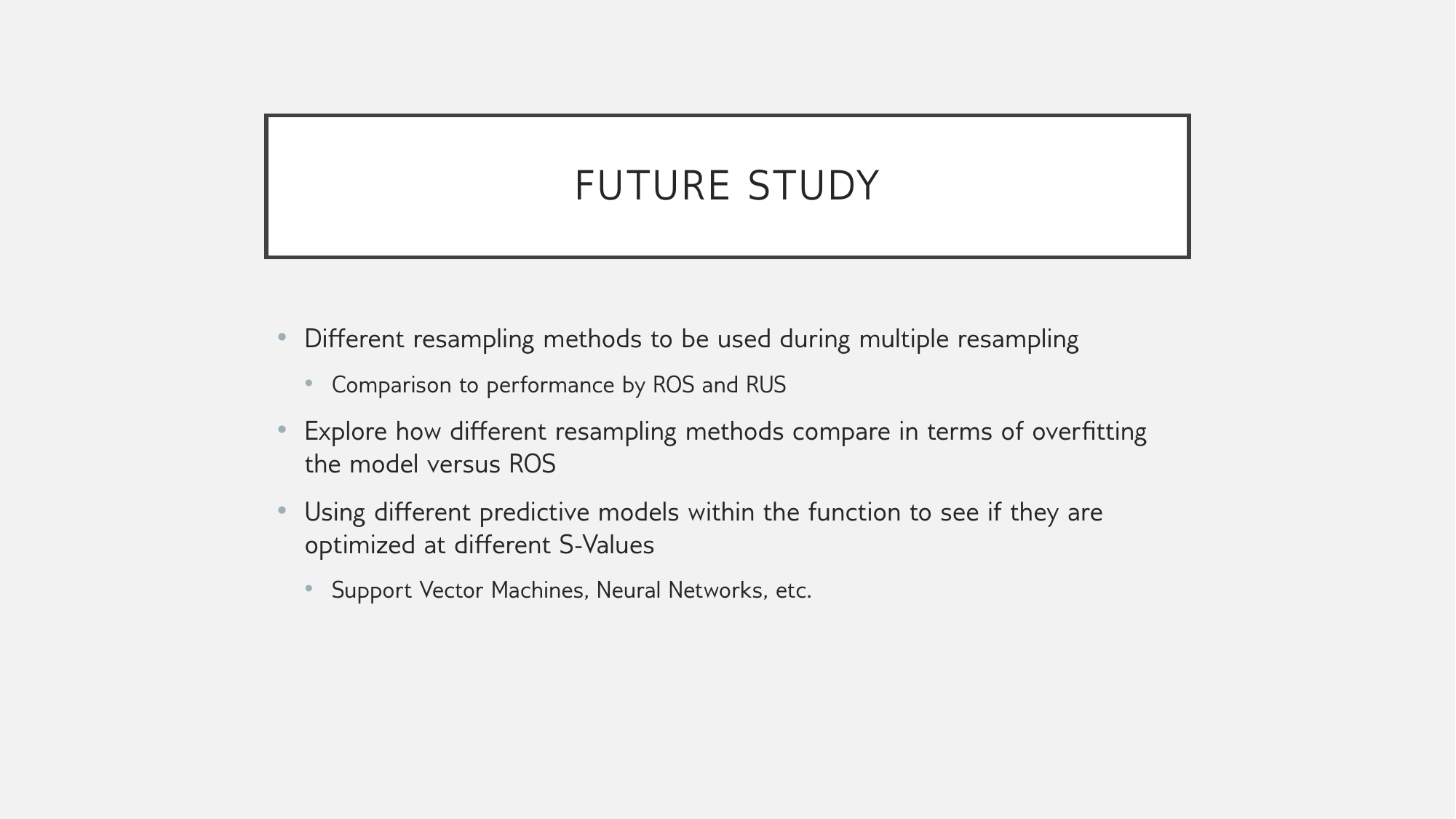

# Future Study
Different resampling methods to be used during multiple resampling
Comparison to performance by ROS and RUS
Explore how different resampling methods compare in terms of overfitting the model versus ROS
Using different predictive models within the function to see if they are optimized at different S-Values
Support Vector Machines, Neural Networks, etc.